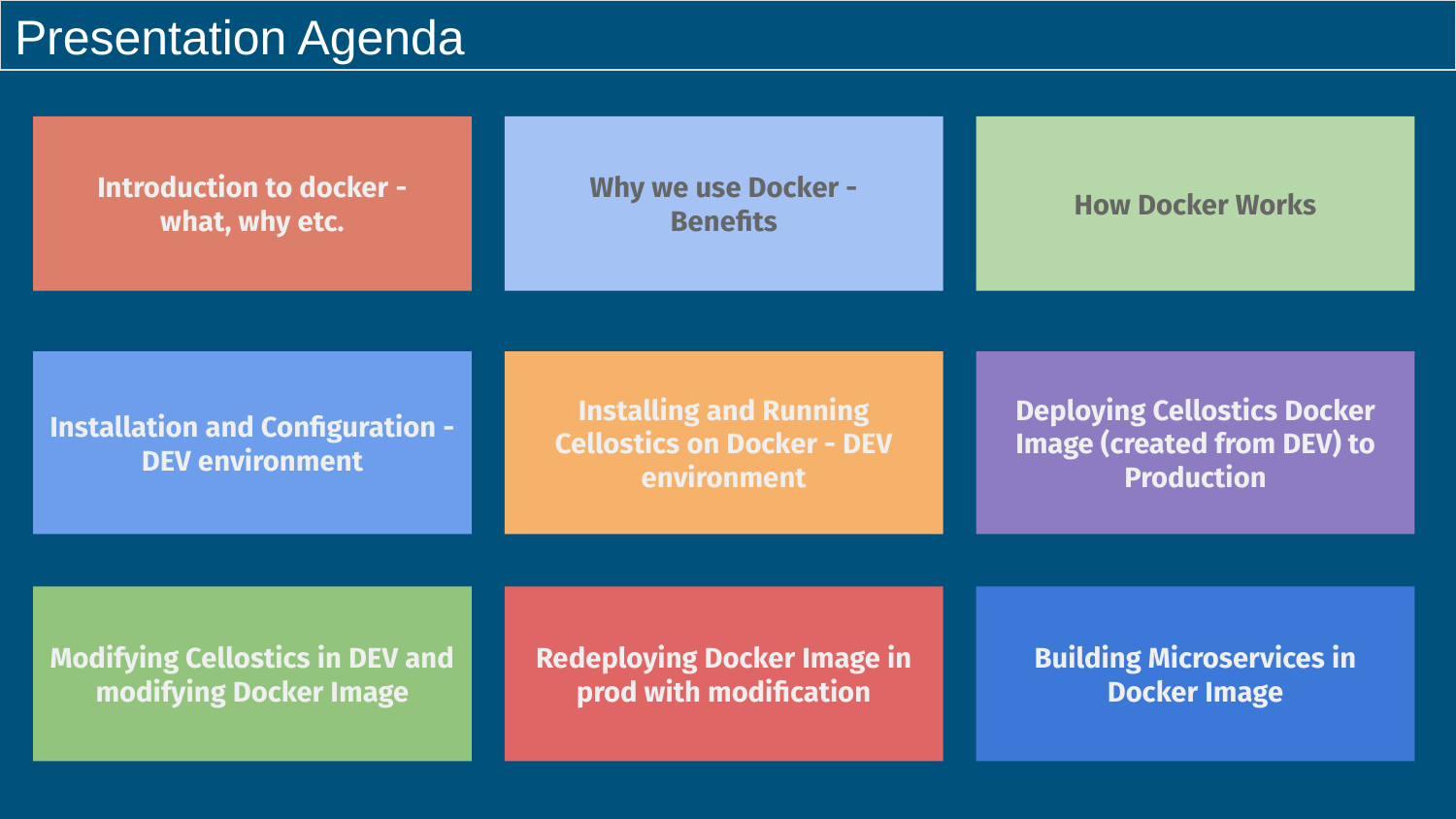

# Presentation Agenda
Introduction to docker -
what, why etc.
Why we use Docker -
Benefits
How Docker Works
Installation and Configuration - DEV environment
Installing and Running Cellostics on Docker - DEV environment
Deploying Cellostics Docker Image (created from DEV) to Production
Modifying Cellostics in DEV and modifying Docker Image
Redeploying Docker Image in prod with modification
Building Microservices in Docker Image